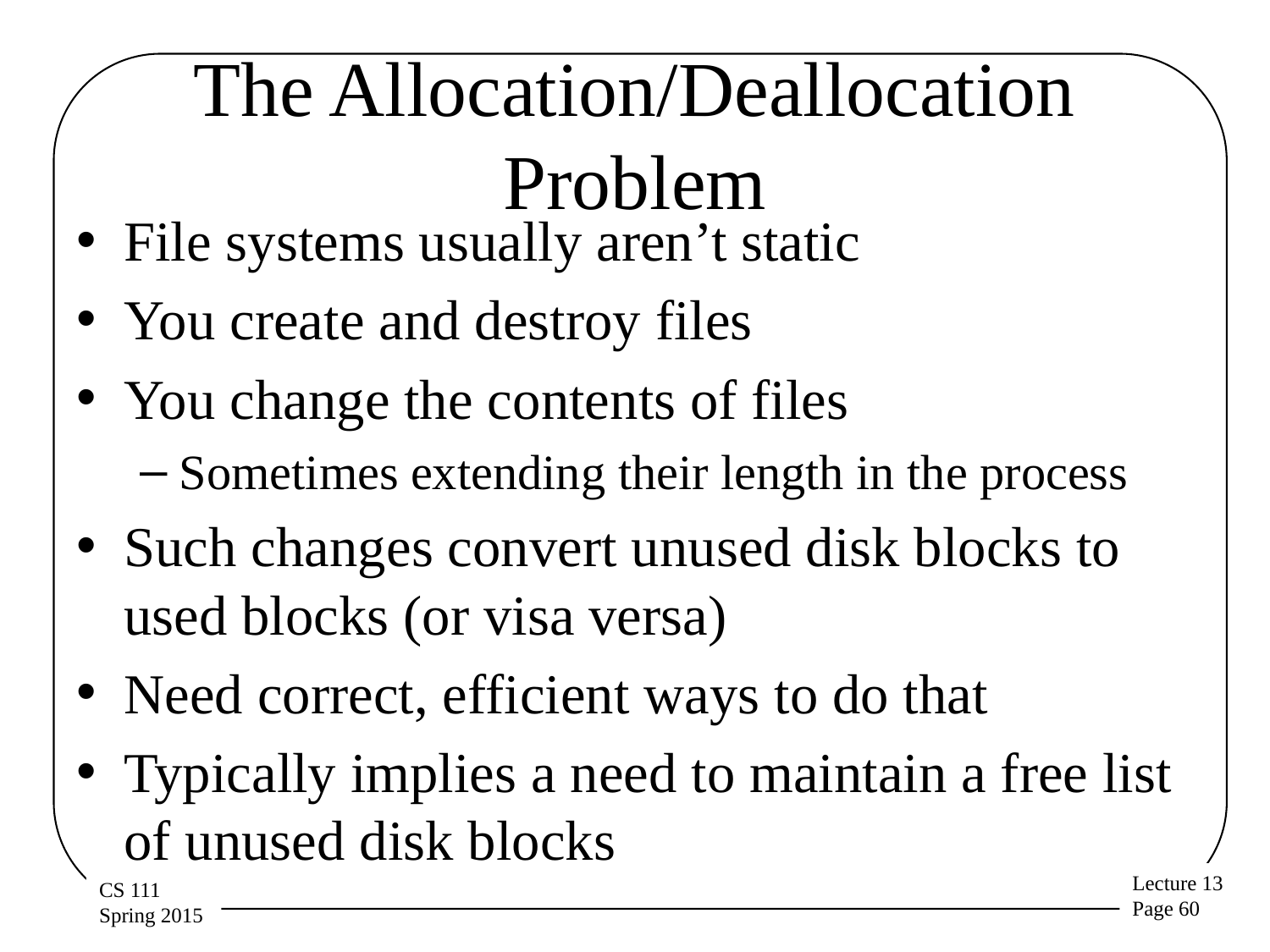

# The Allocation/Deallocation Problem
File systems usually aren’t static
You create and destroy files
You change the contents of files
Sometimes extending their length in the process
Such changes convert unused disk blocks to used blocks (or visa versa)
Need correct, efficient ways to do that
Typically implies a need to maintain a free list of unused disk blocks